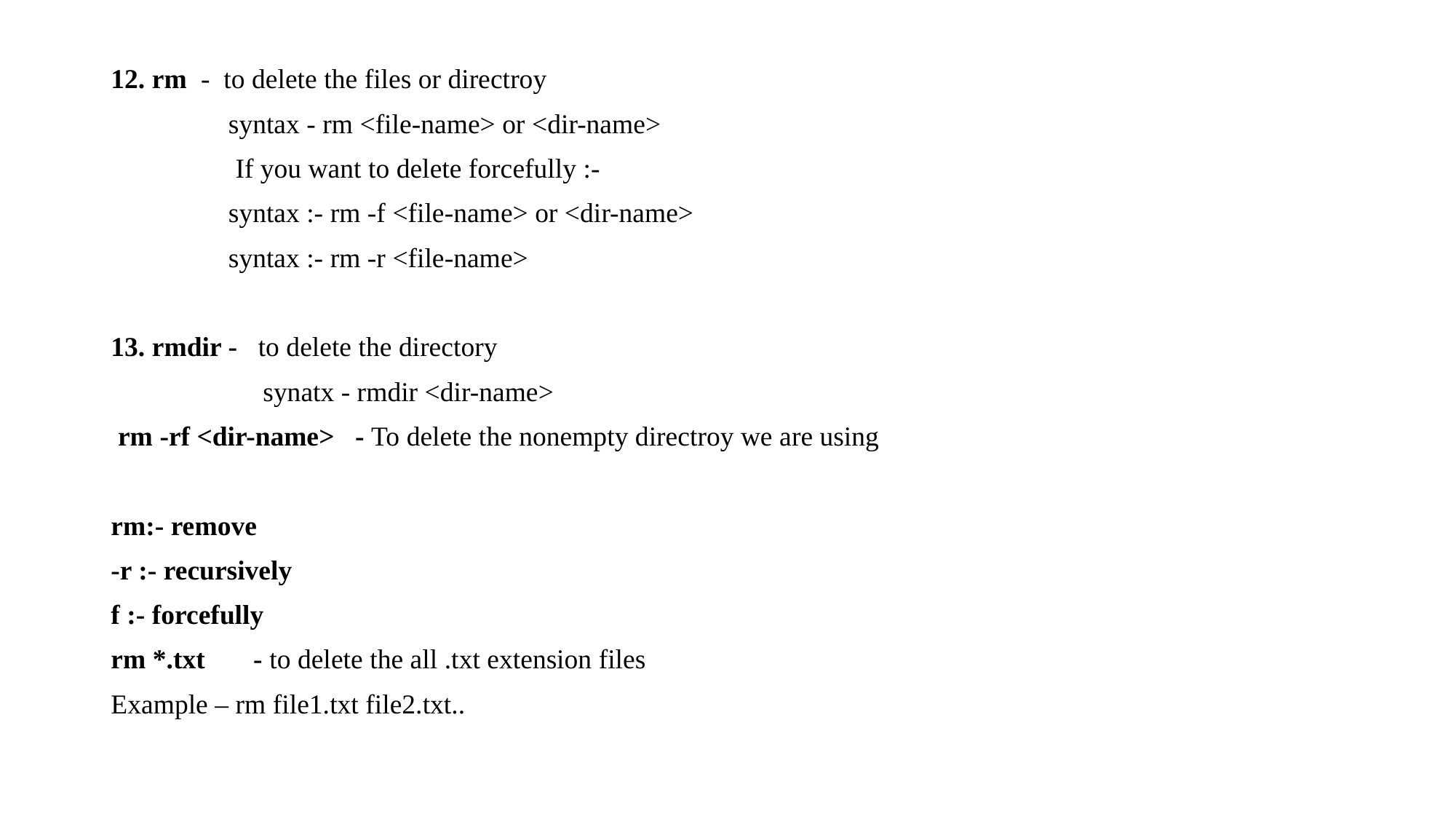

12. rm  -  to delete the files or directroy
                 syntax - rm <file-name> or <dir-name>
                  If you want to delete forcefully :-
                 syntax :- rm -f <file-name> or <dir-name>
                 syntax :- rm -r <file-name>

13. rmdir -   to delete the directory
                      synatx - rmdir <dir-name>
 rm -rf <dir-name>   - To delete the nonempty directroy we are using

rm:- remove
-r :- recursively
f :- forcefully
rm *.txt       - to delete the all .txt extension files
Example – rm file1.txt file2.txt..